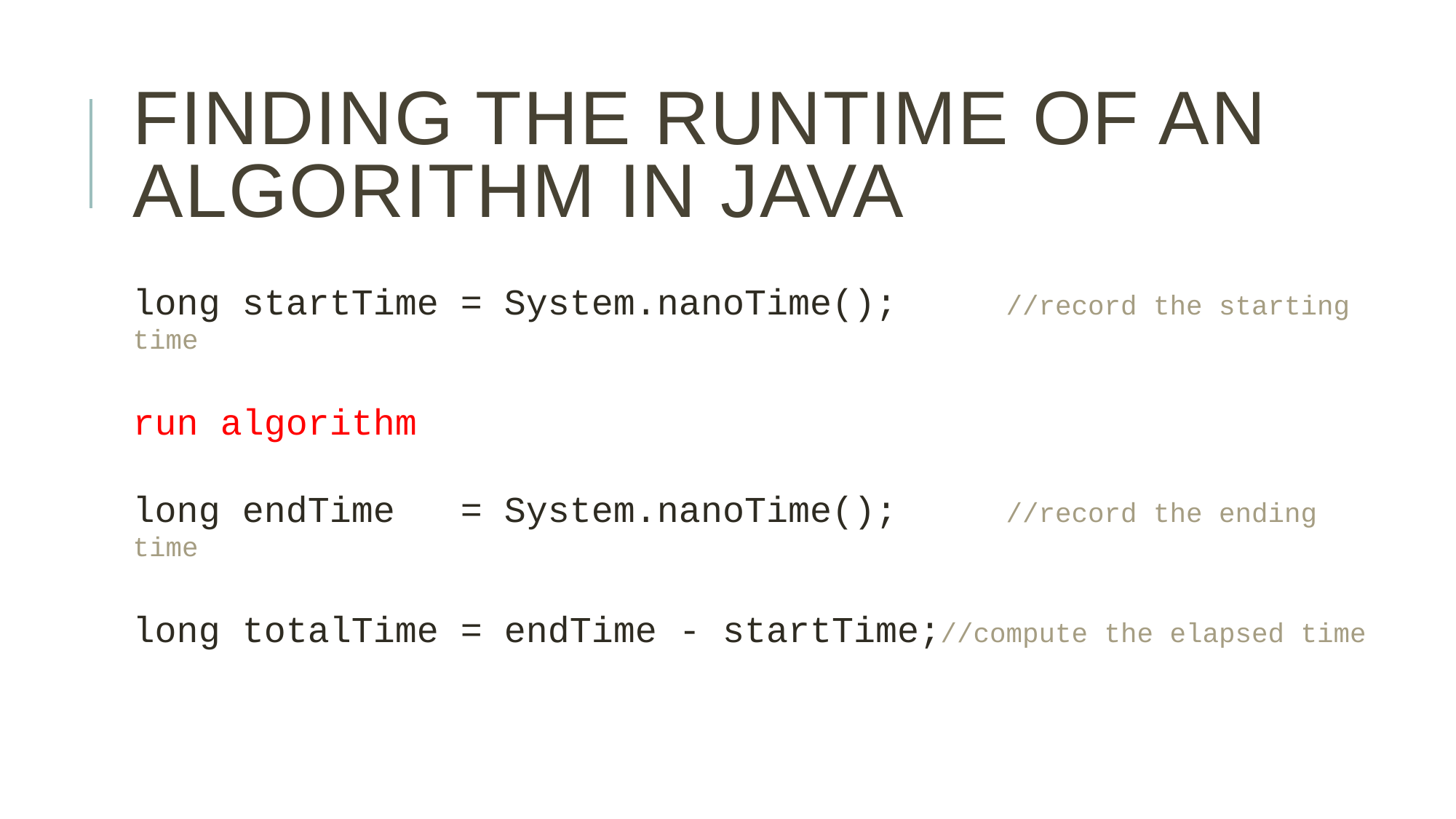

# Finding the runtime of an algorithm in JAVA

long startTime = System.nanoTime();	//record the starting time

run algorithm

long endTime   = System.nanoTime();	//record the ending time

long totalTime = endTime - startTime;//compute the elapsed time